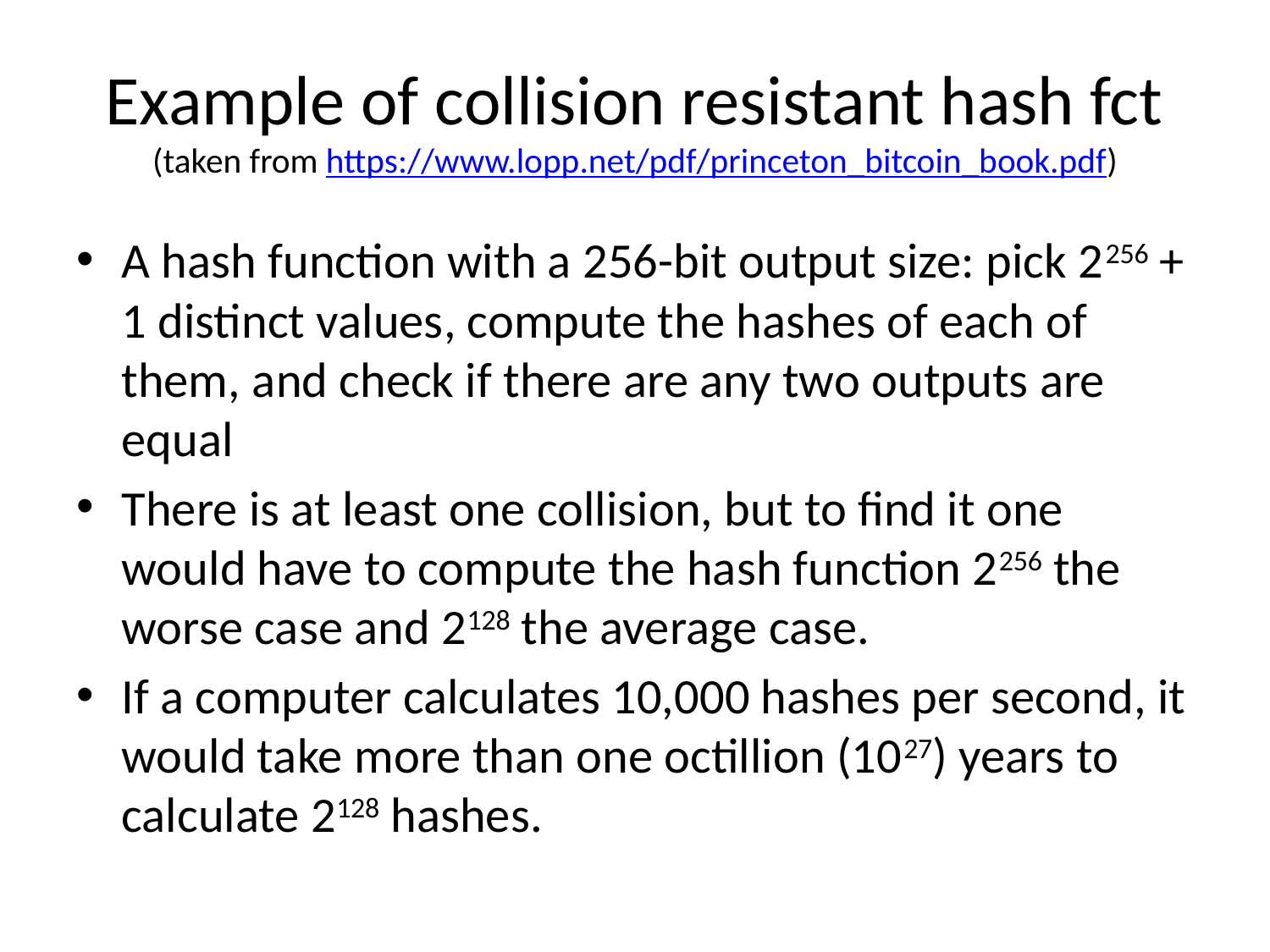

# Example of collision resistant hash fct (taken from https://www.lopp.net/pdf/princeton_bitcoin_book.pdf)
A hash function with a 256-bit output size: pick 2256 + 1 distinct values, compute the hashes of each of them, and check if there are any two outputs are equal
There is at least one collision, but to find it one would have to compute the hash function 2256 the worse case and 2128 the average case.
If a computer calculates 10,000 hashes per second, it would take more than one octillion (1027) years to calculate 2128 hashes.